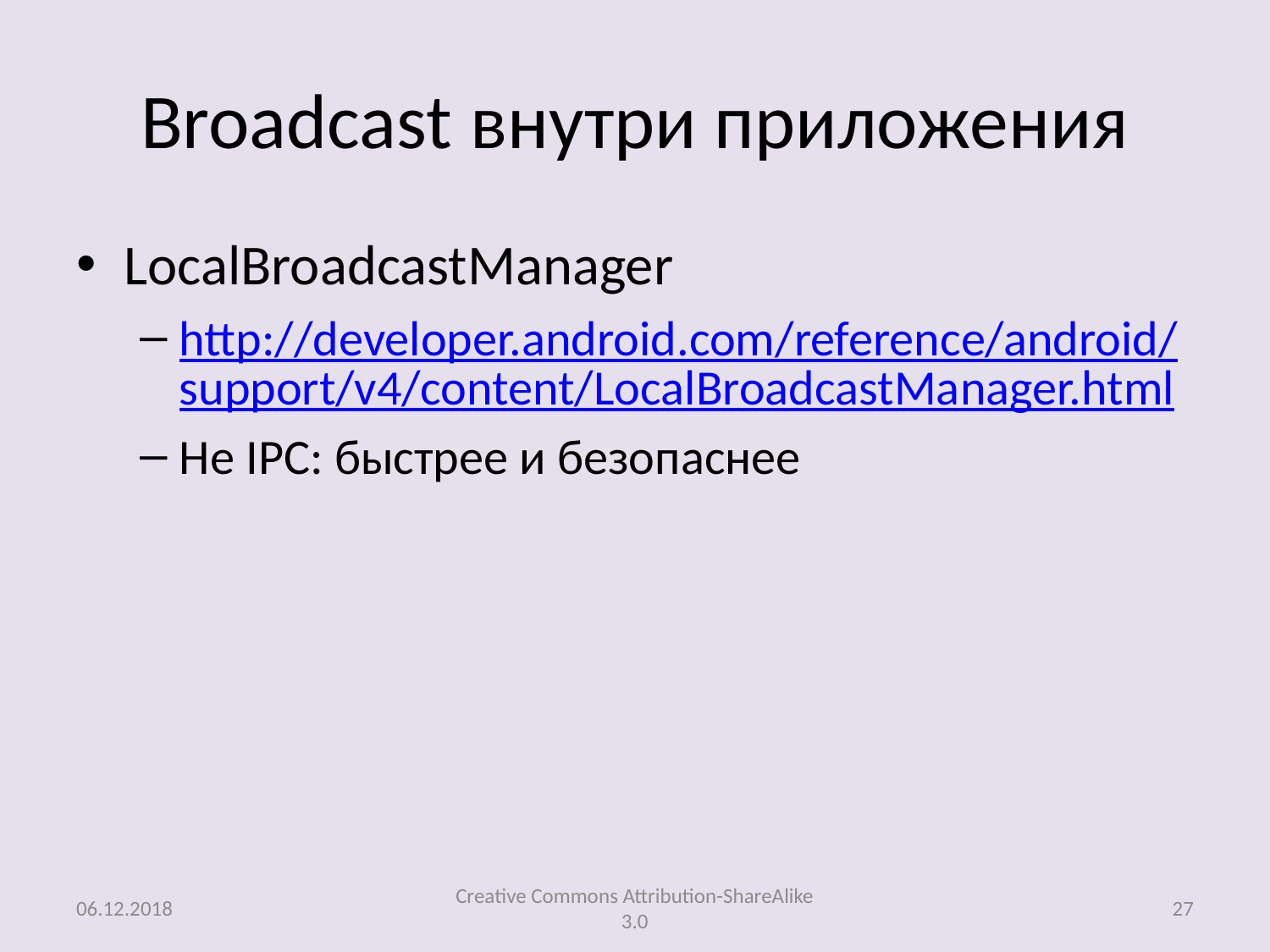

# Broadcast внутри приложения
LocalBroadcastManager
http://developer.android.com/reference/android/support/v4/content/LocalBroadcastManager.html
Не IPC: быстрее и безопаснее

06.12.2018
Creative Commons Attribution-ShareAlike 3.0
27